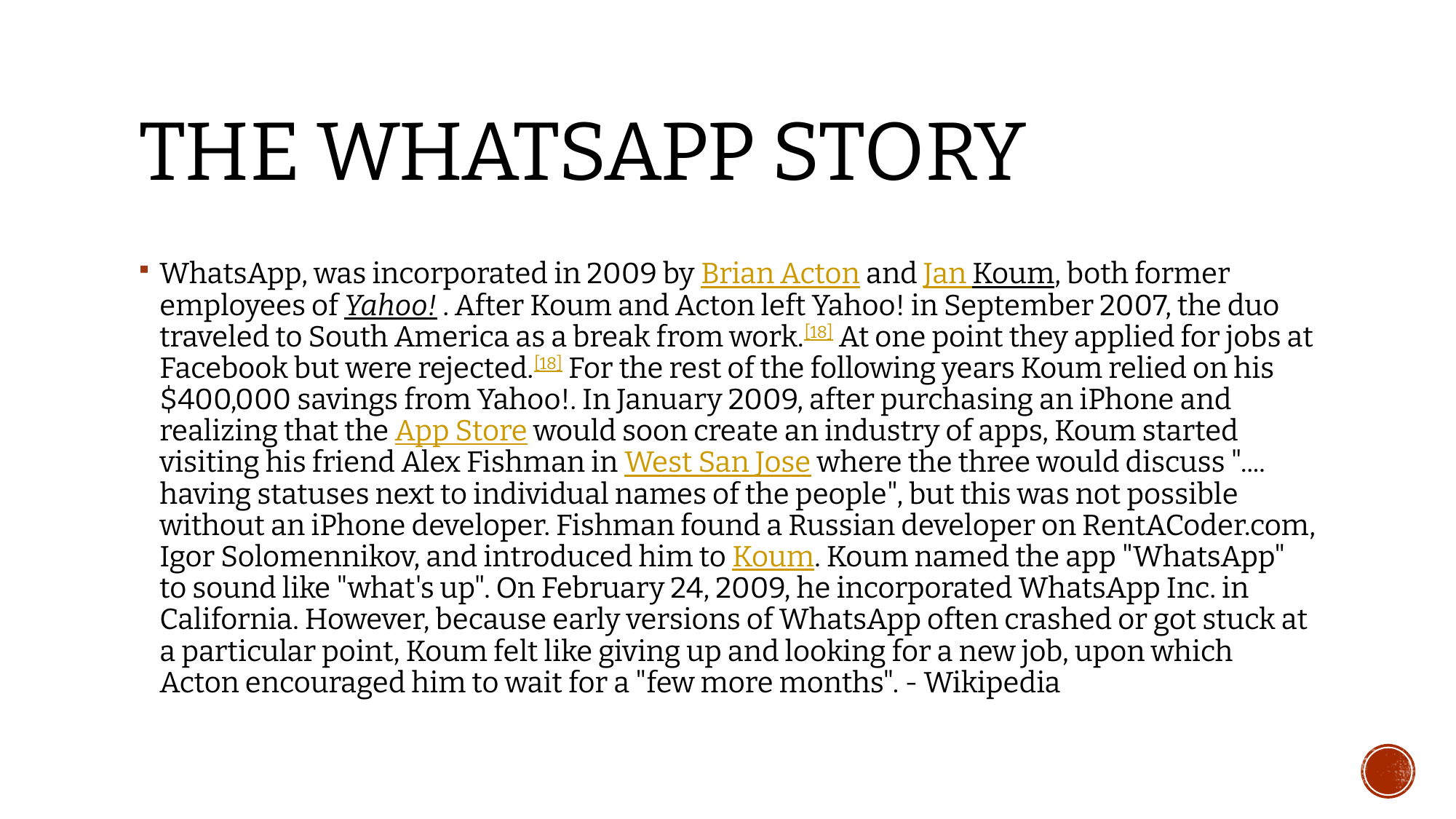

# The whatsapp story
WhatsApp, was incorporated in 2009 by Brian Acton and Jan Koum, both former employees of Yahoo! . After Koum and Acton left Yahoo! in September 2007, the duo traveled to South America as a break from work.[18] At one point they applied for jobs at Facebook but were rejected.[18] For the rest of the following years Koum relied on his $400,000 savings from Yahoo!. In January 2009, after purchasing an iPhone and realizing that the App Store would soon create an industry of apps, Koum started visiting his friend Alex Fishman in West San Jose where the three would discuss ".... having statuses next to individual names of the people", but this was not possible without an iPhone developer. Fishman found a Russian developer on RentACoder.com, Igor Solomennikov, and introduced him to Koum. Koum named the app "WhatsApp" to sound like "what's up". On February 24, 2009, he incorporated WhatsApp Inc. in California. However, because early versions of WhatsApp often crashed or got stuck at a particular point, Koum felt like giving up and looking for a new job, upon which Acton encouraged him to wait for a "few more months". - Wikipedia